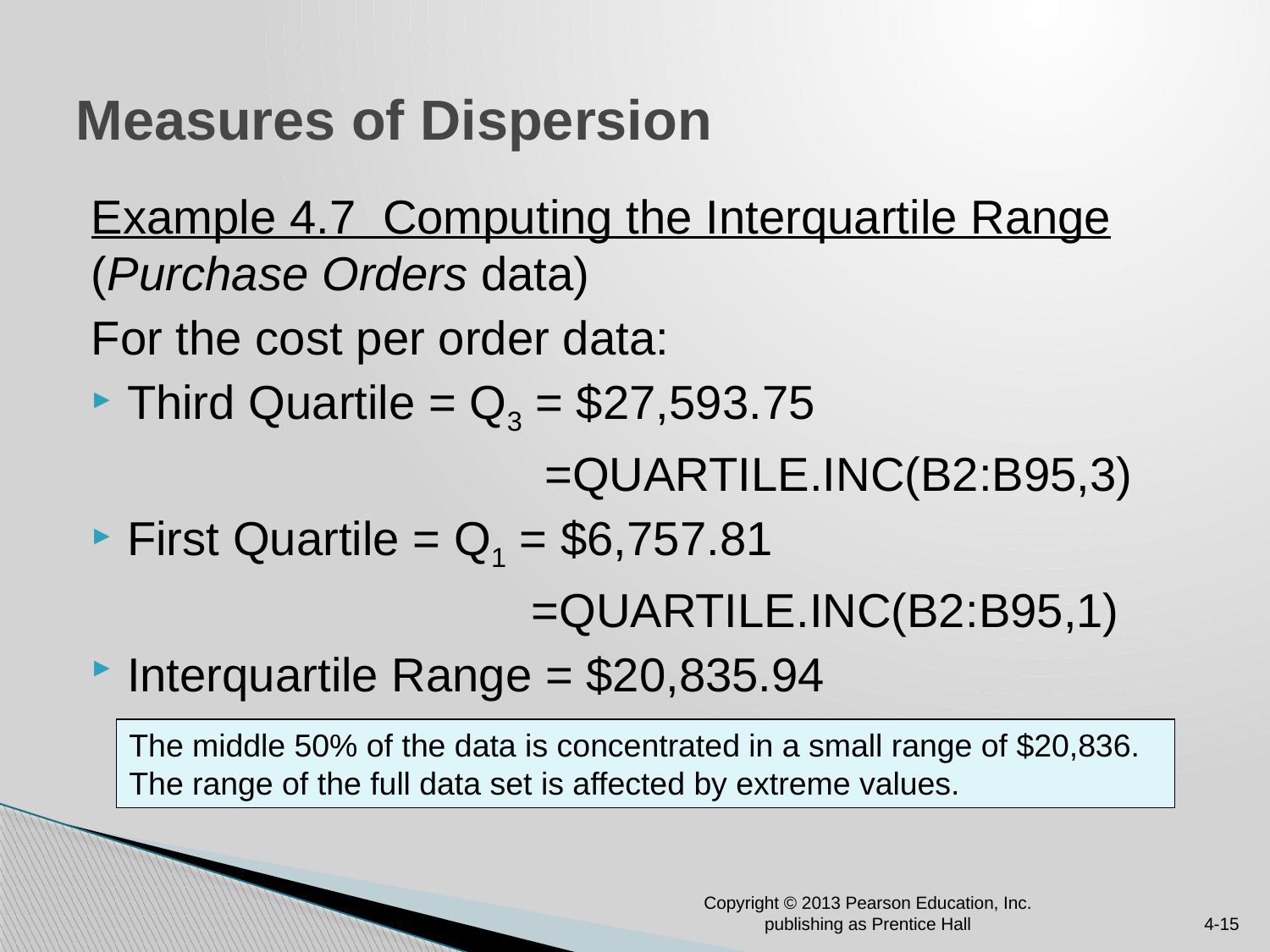

# Measures of Dispersion
Example 4.7  Computing the Interquartile Range
(Purchase Orders data)
For the cost per order data:
Third Quartile = Q3 = $27,593.75
                                  =QUARTILE.INC(B2:B95,3)
First Quartile = Q1 = $6,757.81
                                 =QUARTILE.INC(B2:B95,1)
Interquartile Range = $20,835.94
The middle 50% of the data is concentrated in a small range of $20,836.
The range of the full data set is affected by extreme values.
Copyright © 2013 Pearson Education, Inc. publishing as Prentice Hall
4-15